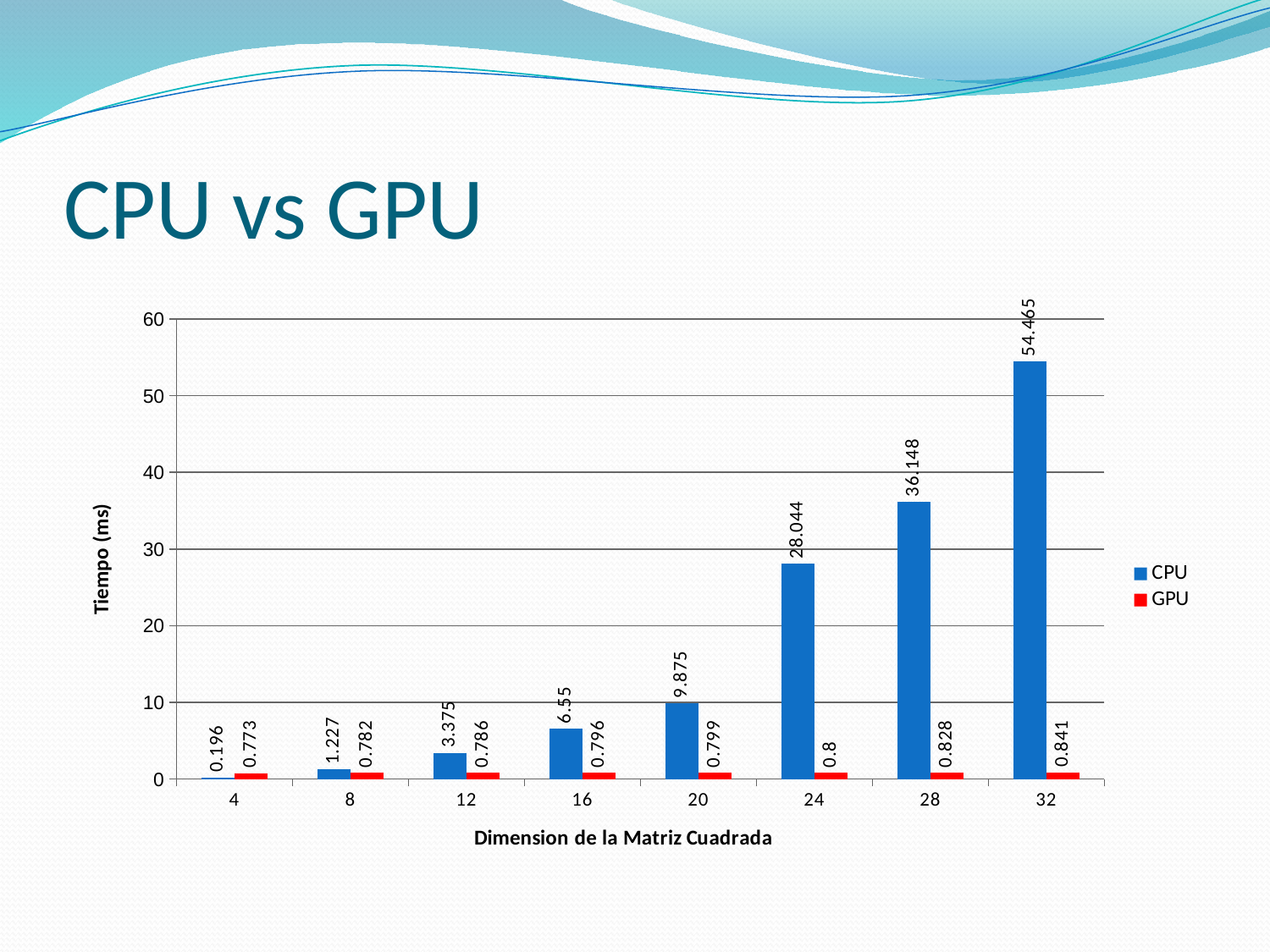

# CPU vs GPU

### Chart

| Category | CPU | GPU |
|---|---|---|
| 4 | 0.196 | 0.773 |
| 8 | 1.227 | 0.782 |
| 12 | 3.375 | 0.786 |
| 16 | 6.55 | 0.796 |
| 20 | 9.875 | 0.799 |
| 24 | 28.044 | 0.8 |
| 28 | 36.148 | 0.828 |
| 32 | 54.465 | 0.841 |